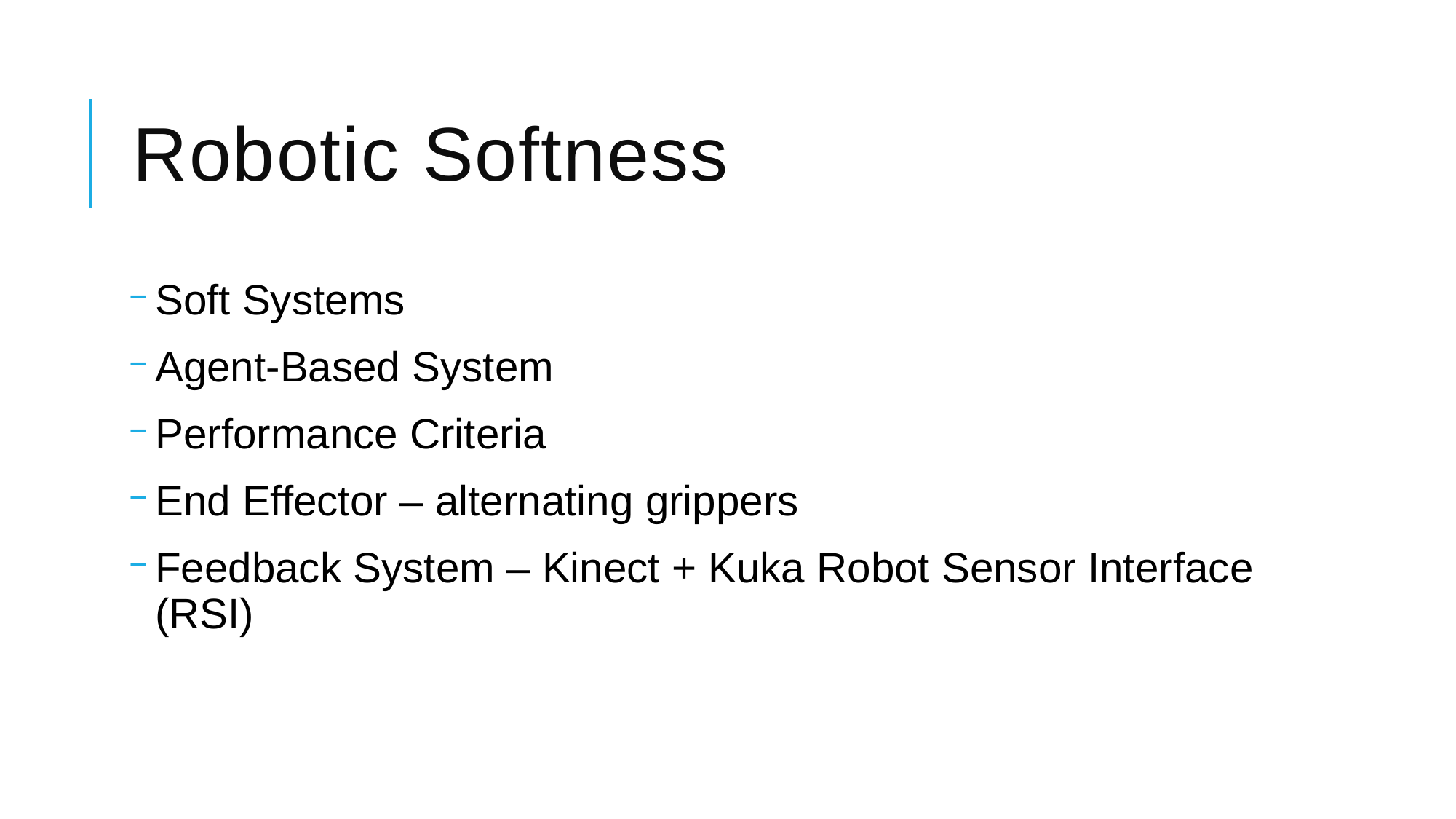

# Robotic Softness
Soft Systems
Agent-Based System
Performance Criteria
End Effector – alternating grippers
Feedback System – Kinect + Kuka Robot Sensor Interface (RSI)